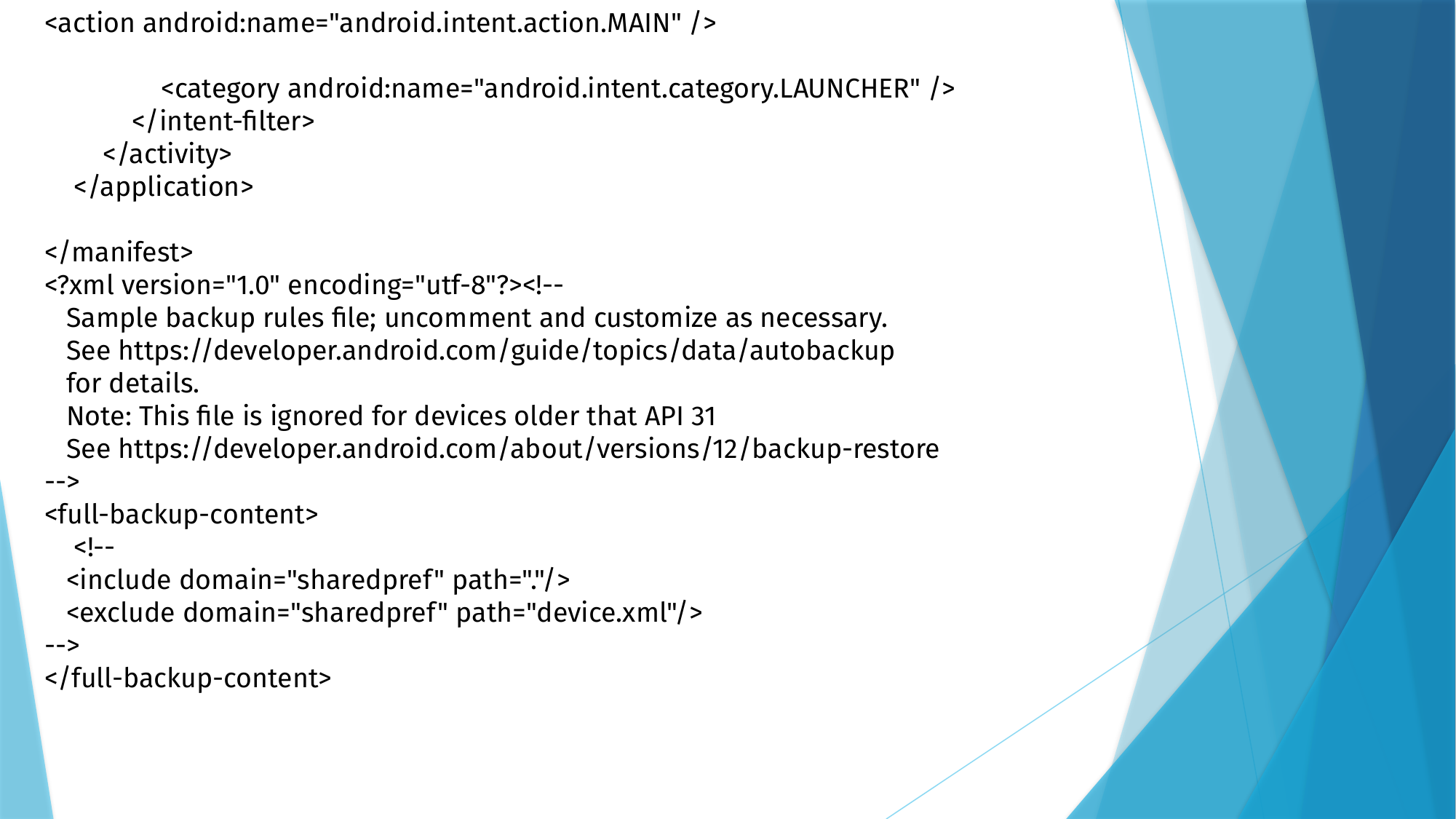

<action android:name="android.intent.action.MAIN" />

                <category android:name="android.intent.category.LAUNCHER" />
            </intent-filter>
        </activity>
    </application>

</manifest>
<?xml version="1.0" encoding="utf-8"?><!--
   Sample backup rules file; uncomment and customize as necessary.
   See https://developer.android.com/guide/topics/data/autobackup
   for details.
   Note: This file is ignored for devices older that API 31
   See https://developer.android.com/about/versions/12/backup-restore
-->
<full-backup-content>
    <!--
   <include domain="sharedpref" path="."/>
   <exclude domain="sharedpref" path="device.xml"/>
-->
</full-backup-content>